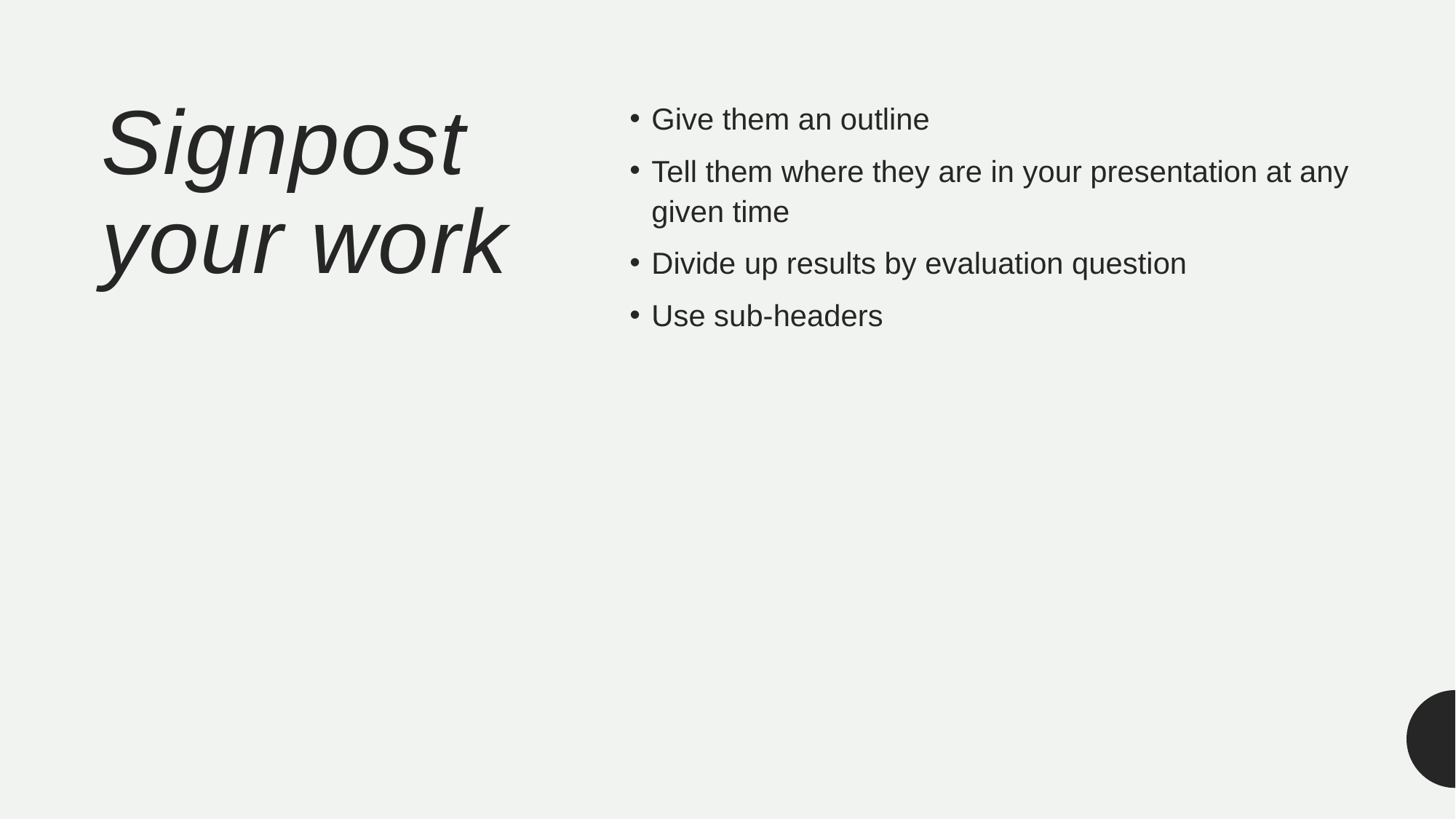

# Signpost your work
Give them an outline
Tell them where they are in your presentation at any given time
Divide up results by evaluation question
Use sub-headers